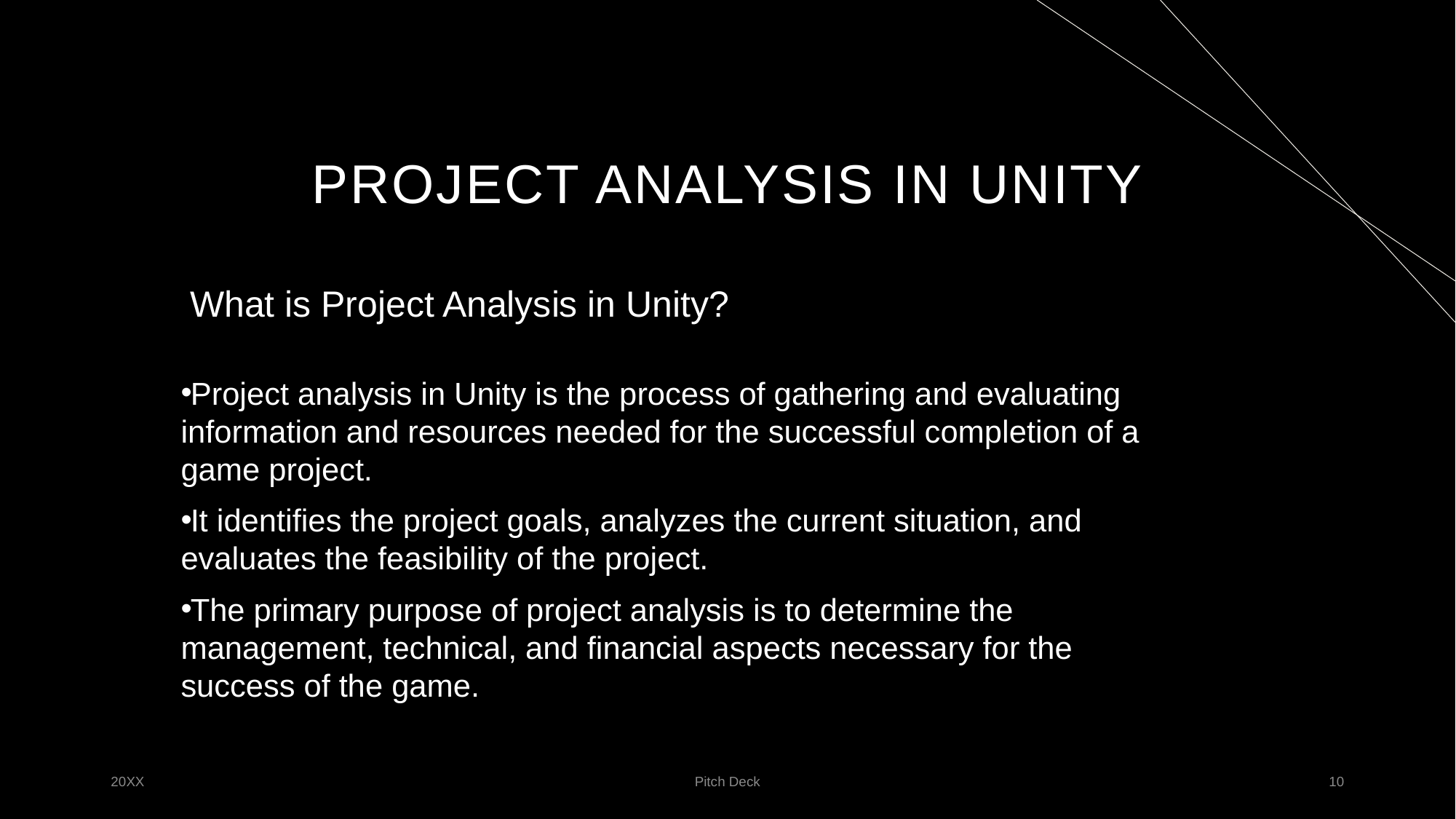

# Project Analysis in Unity
What is Project Analysis in Unity?
Project analysis in Unity is the process of gathering and evaluating information and resources needed for the successful completion of a game project.
It identifies the project goals, analyzes the current situation, and evaluates the feasibility of the project.
The primary purpose of project analysis is to determine the management, technical, and financial aspects necessary for the success of the game.
20XX
Pitch Deck
10